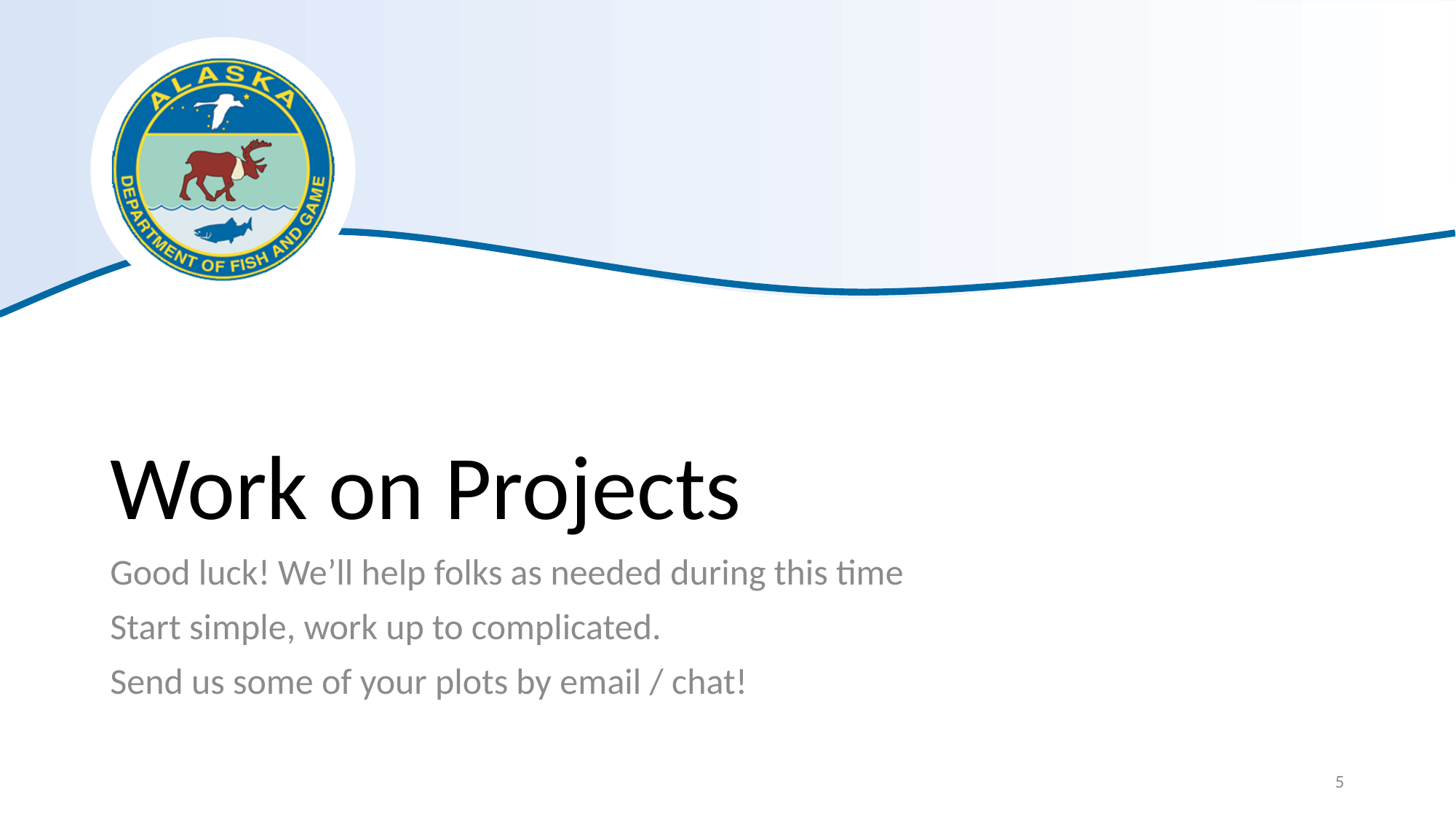

# Work on Projects
Good luck! We’ll help folks as needed during this time
Start simple, work up to complicated.
Send us some of your plots by email / chat!
5